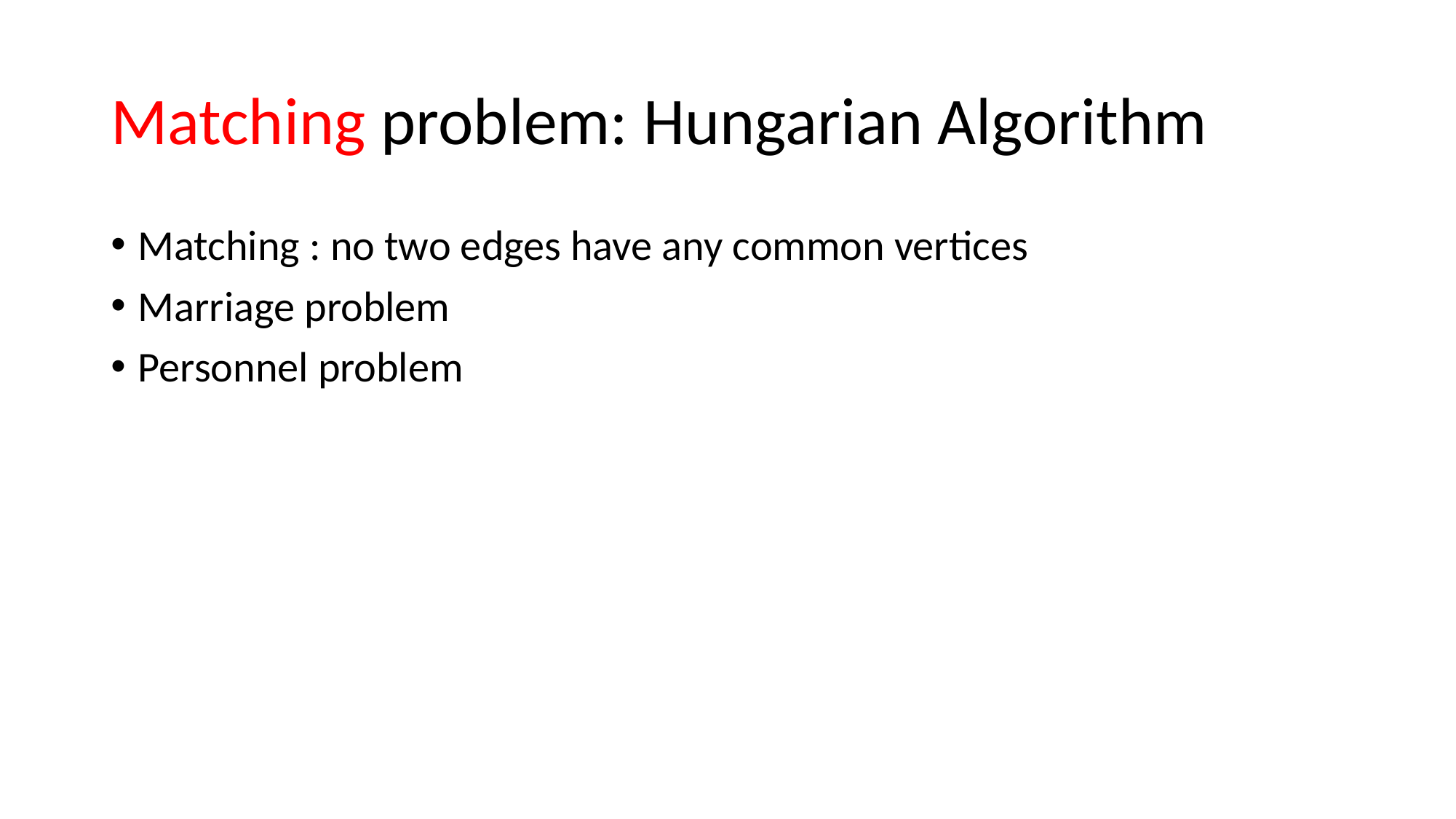

# Matching problem: Hungarian Algorithm
Matching : no two edges have any common vertices
Marriage problem
Personnel problem